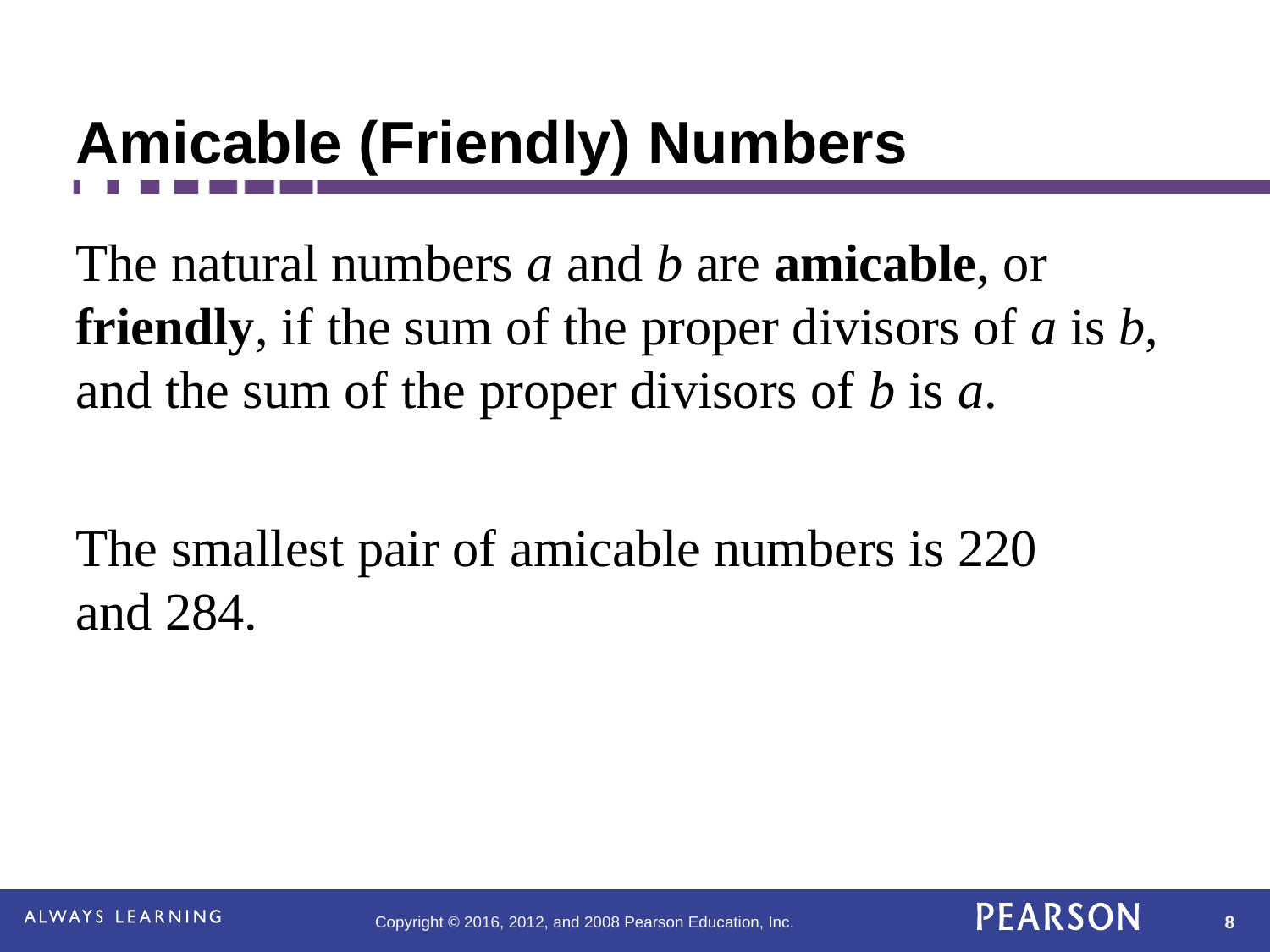

Amicable (Friendly) Numbers
The natural numbers a and b are amicable, or friendly, if the sum of the proper divisors of a is b, and the sum of the proper divisors of b is a.
The smallest pair of amicable numbers is 220 and 284.